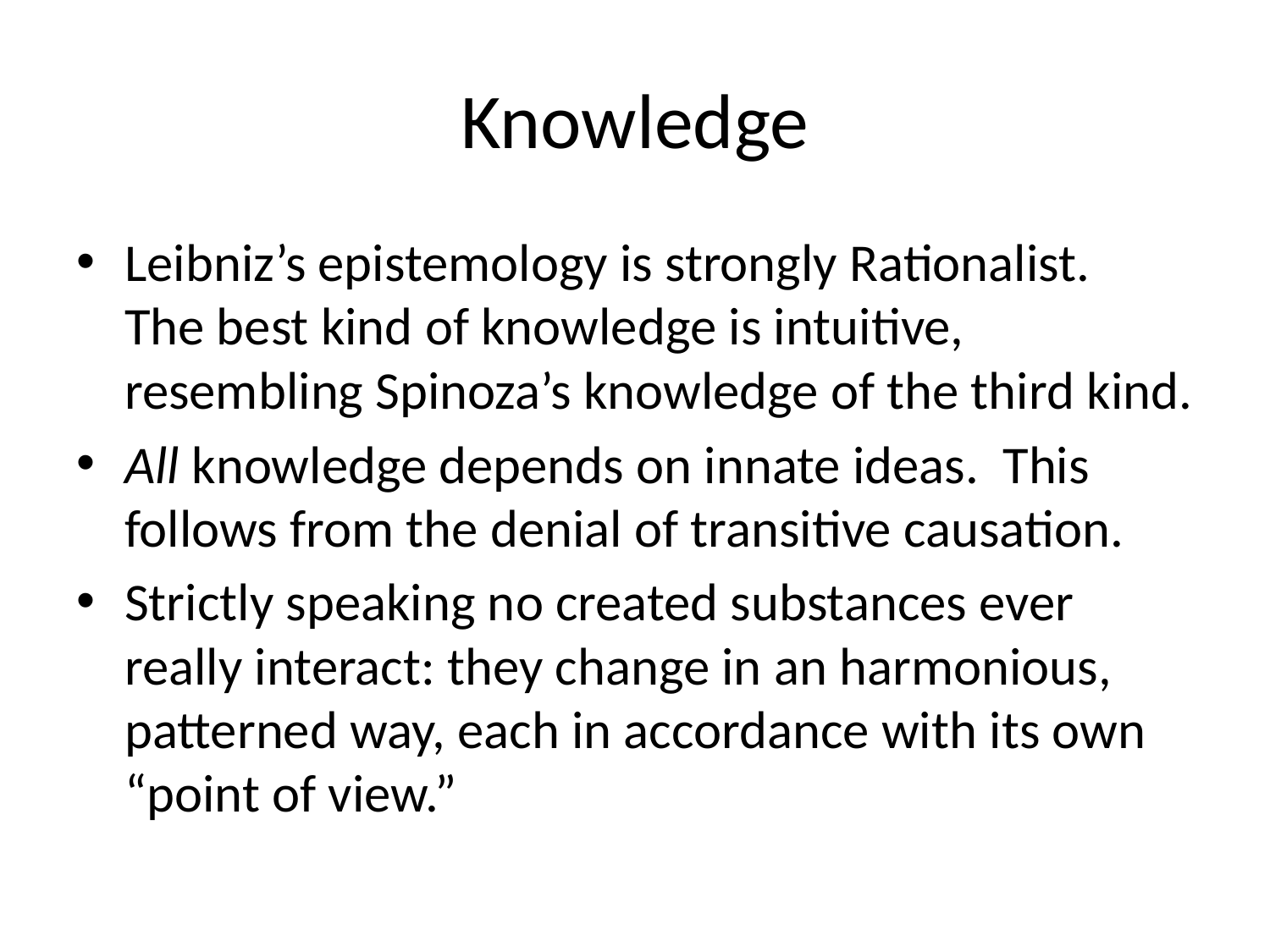

# Knowledge
Leibniz’s epistemology is strongly Rationalist.  The best kind of knowledge is intuitive, resembling Spinoza’s knowledge of the third kind.
All knowledge depends on innate ideas.  This follows from the denial of transitive causation.
Strictly speaking no created substances ever really interact: they change in an harmonious, patterned way, each in accordance with its own “point of view.”